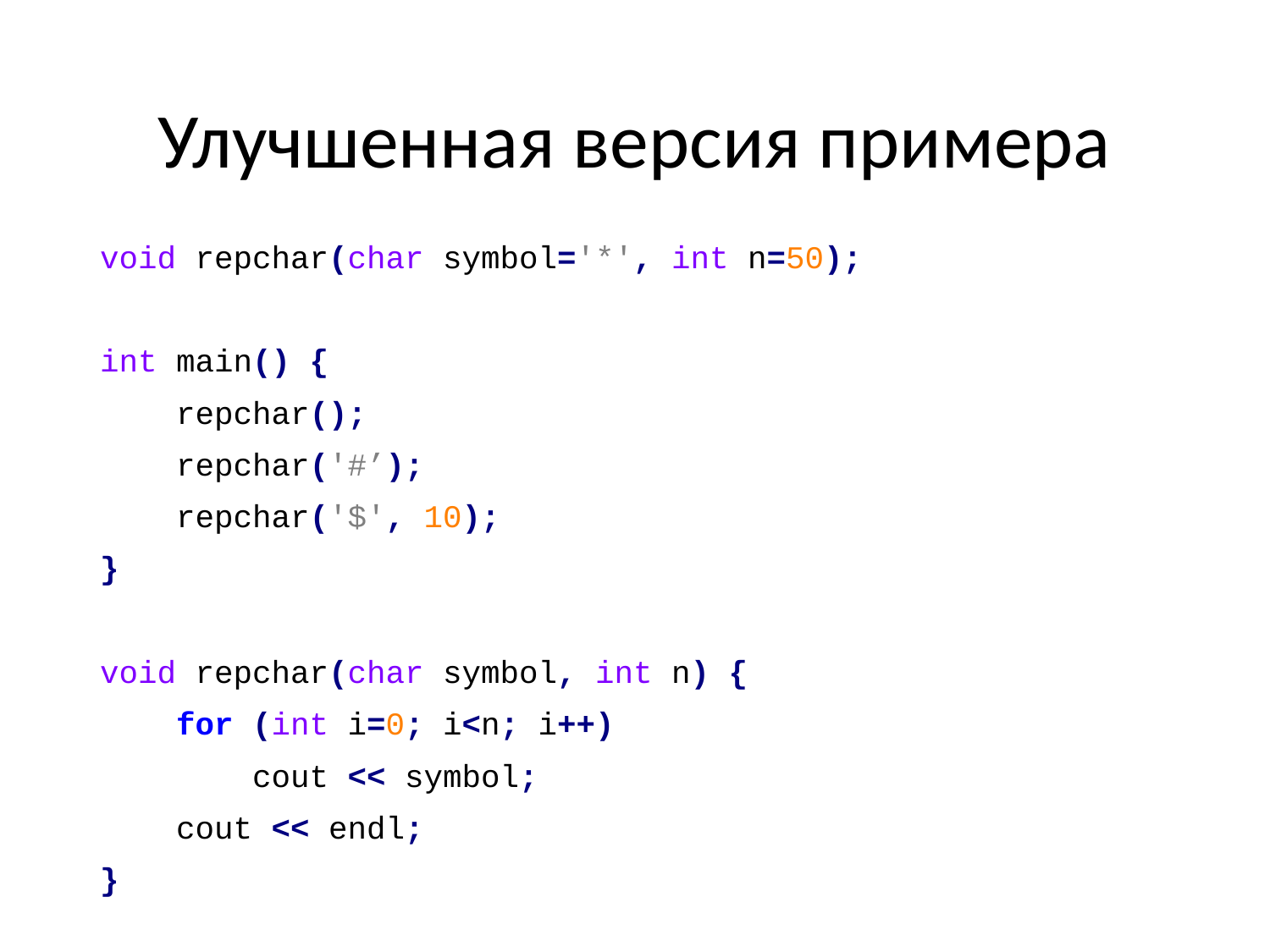

# Улучшенная версия примера
void repchar(char symbol='*', int n=50);

int main() {
    repchar();
    repchar('#’);
    repchar('$', 10);
}

void repchar(char symbol, int n) {
    for (int i=0; i<n; i++)
        cout << symbol;
    cout << endl;
}